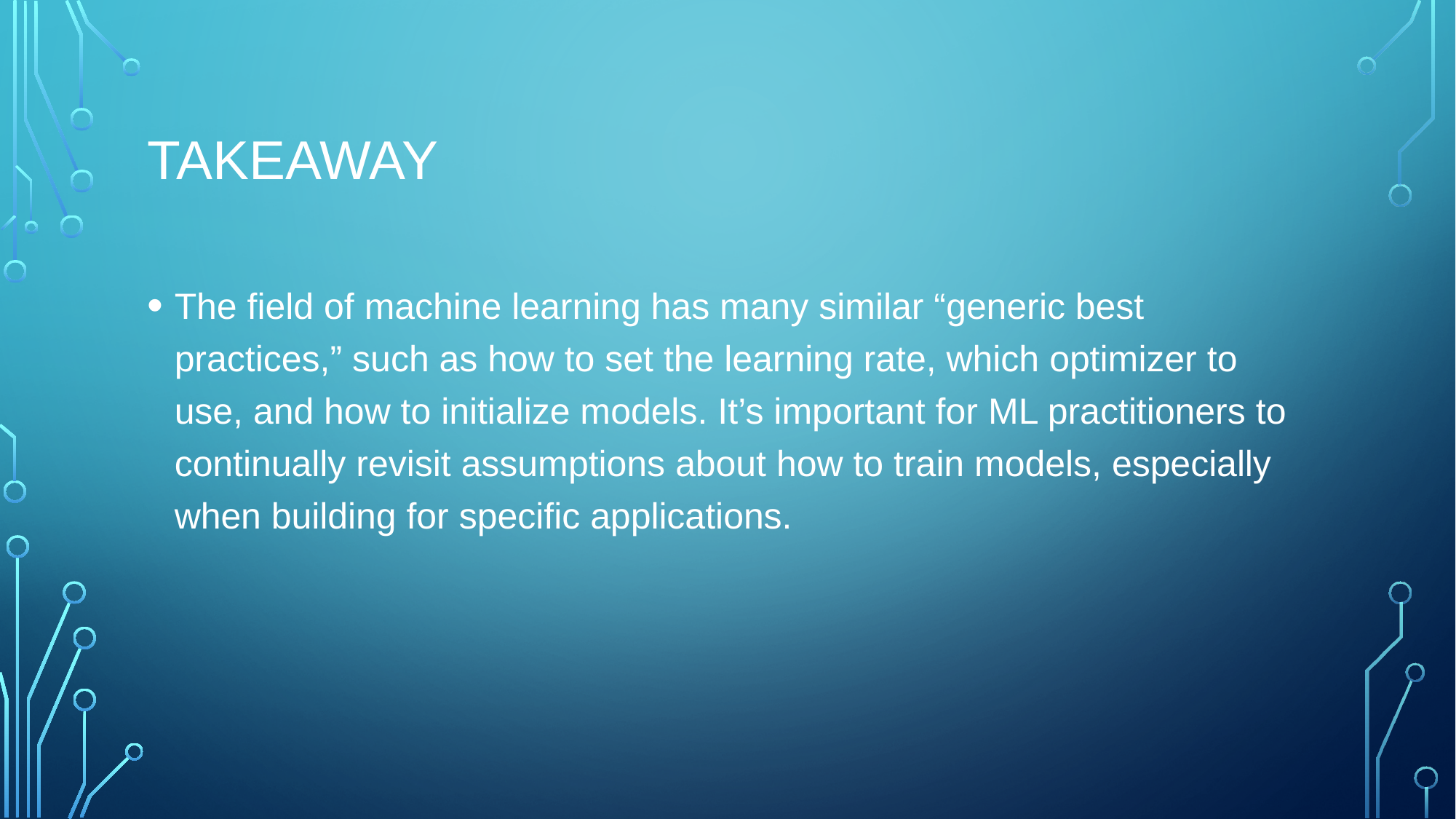

# takeaway
The field of machine learning has many similar “generic best practices,” such as how to set the learning rate, which optimizer to use, and how to initialize models. It’s important for ML practitioners to continually revisit assumptions about how to train models, especially when building for specific applications.